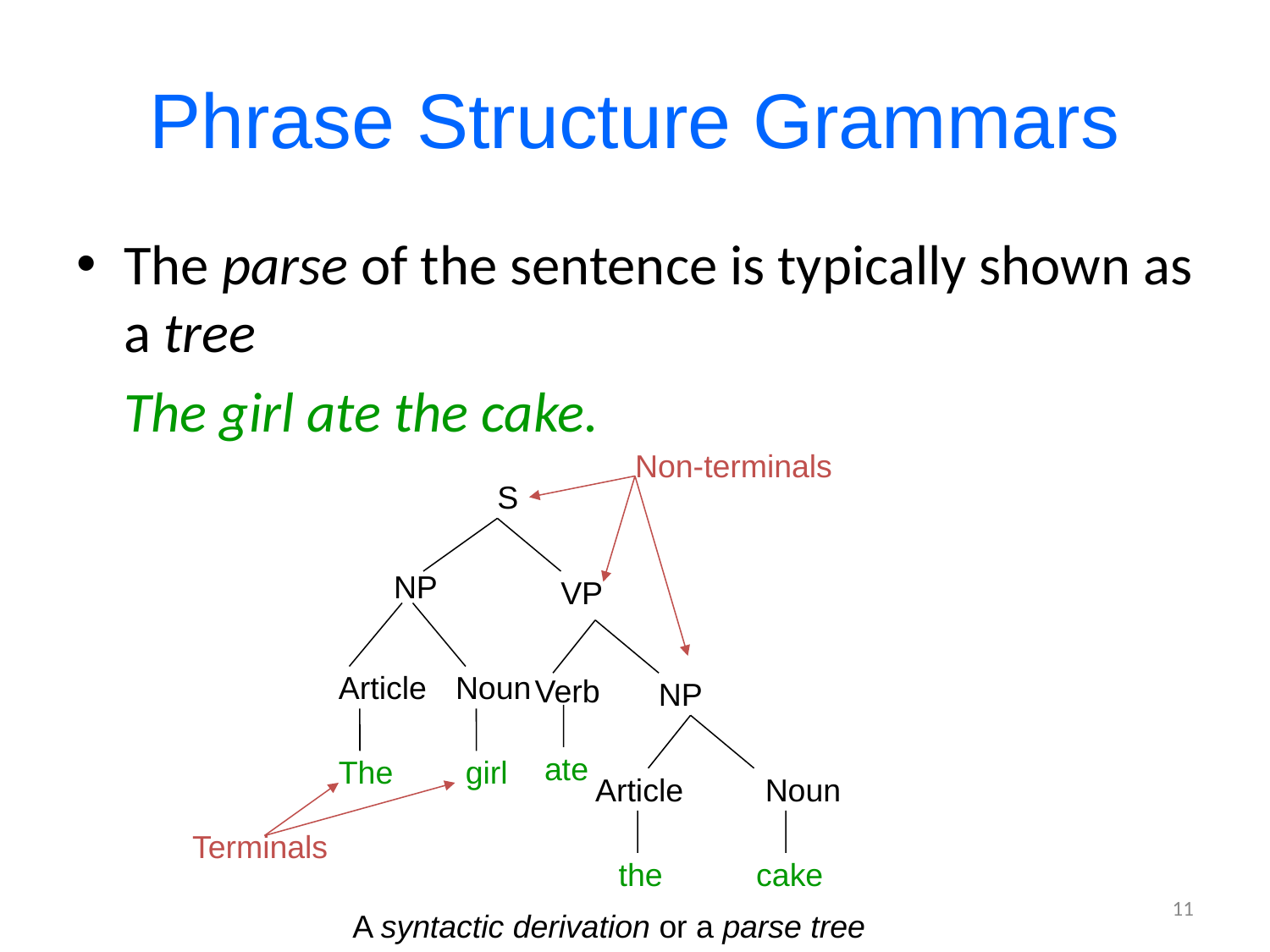

Phrase Structure Grammars
The parse of the sentence is typically shown as a tree
	The girl ate the cake.

Non-terminals
S

NP
VP

Article
Noun
Verb
NP

ate
The
girl
Article
Noun

Terminals
the
cake
11
A syntactic derivation or a parse tree